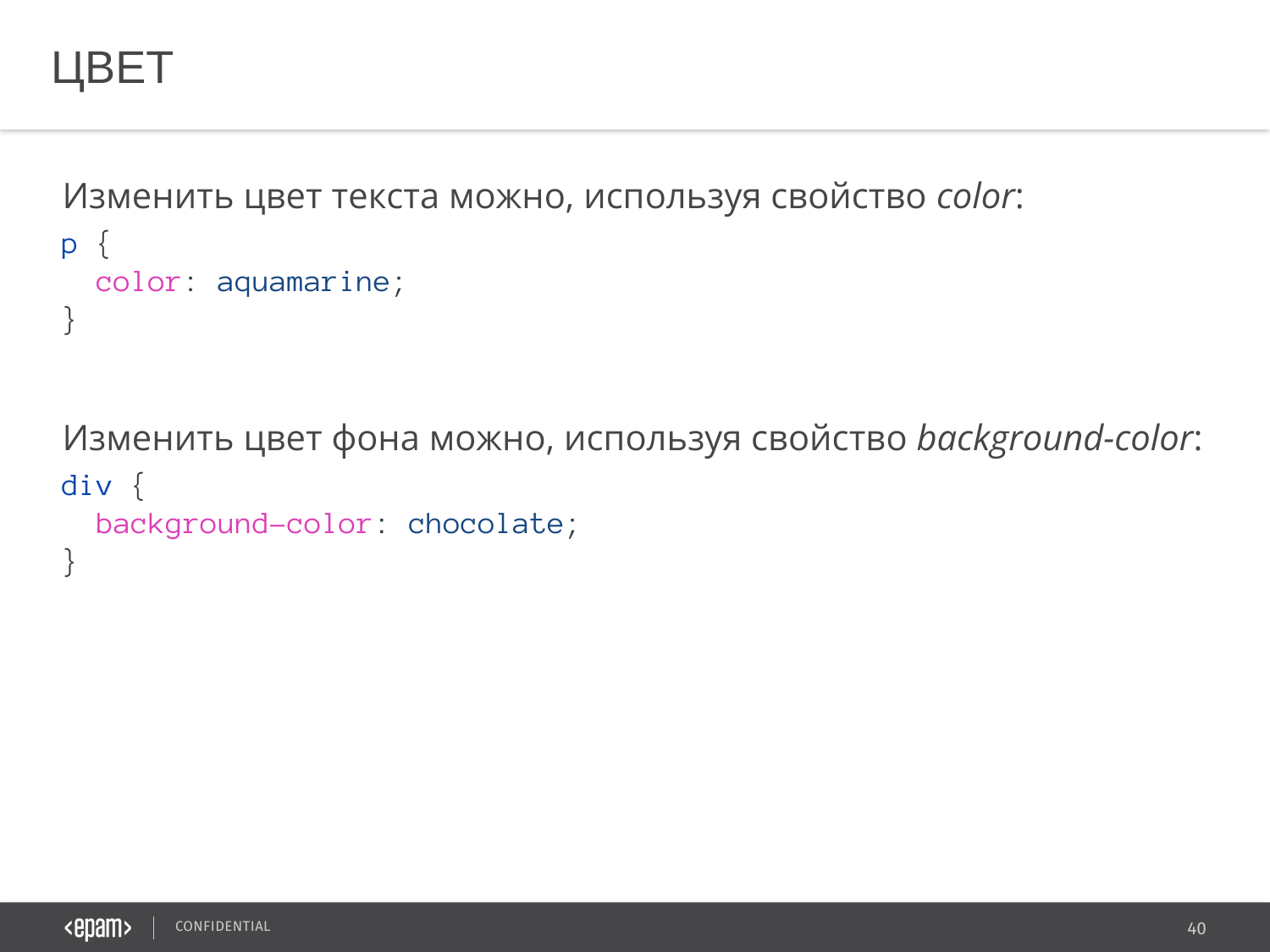

ЦВЕТ
Изменить цвет текста можно, используя свойство color:
p {
  color: aquamarine;
}
Изменить цвет фона можно, используя свойство background-color:
div {
  background-color: chocolate;
}